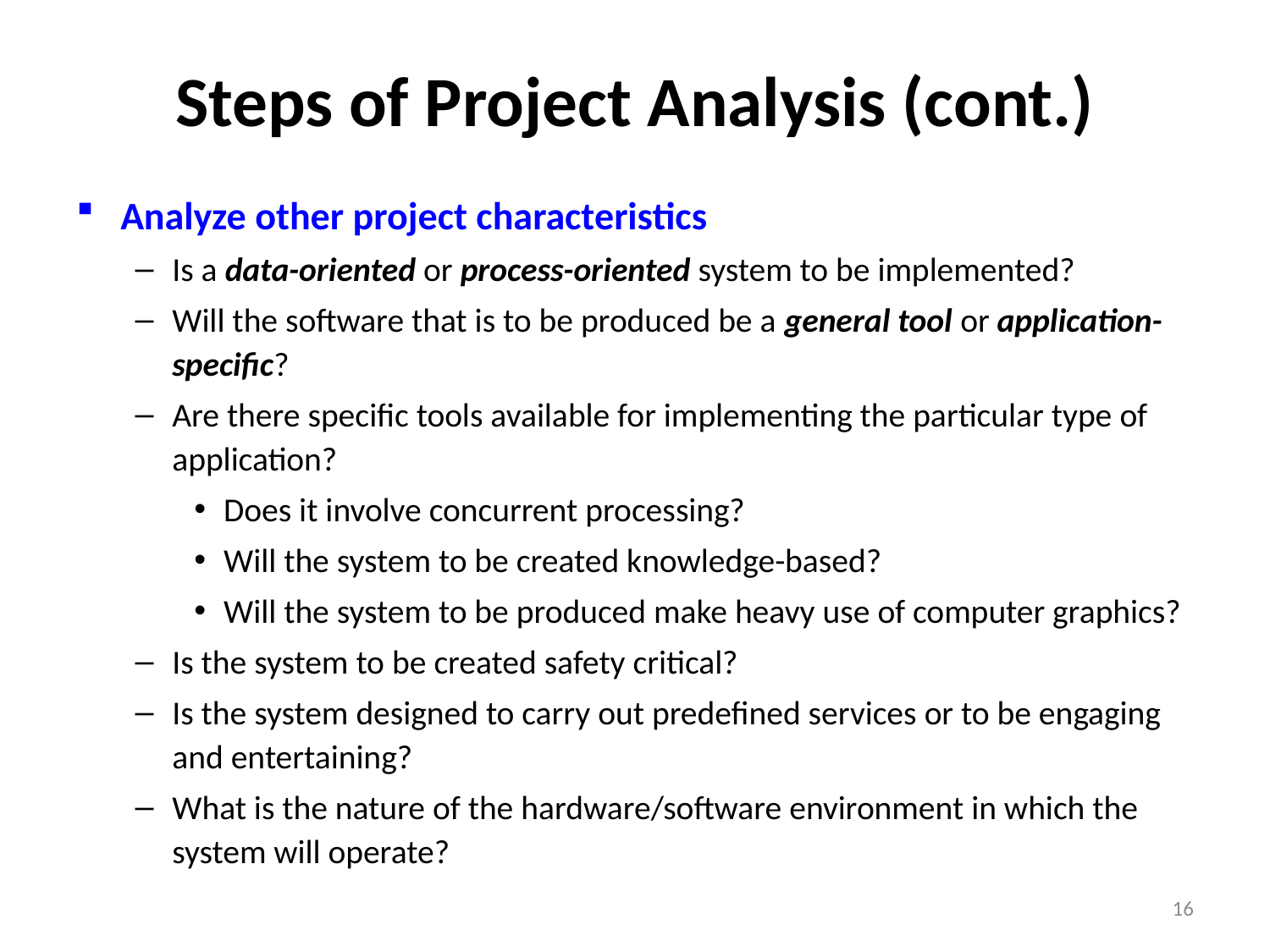

# Steps of Project Analysis (cont.)
Analyze other project characteristics
Is a data-oriented or process-oriented system to be implemented?
Will the software that is to be produced be a general tool or application-specific?
Are there specific tools available for implementing the particular type of application?
Does it involve concurrent processing?
Will the system to be created knowledge-based?
Will the system to be produced make heavy use of computer graphics?
Is the system to be created safety critical?
Is the system designed to carry out predefined services or to be engaging and entertaining?
What is the nature of the hardware/software environment in which the system will operate?
16